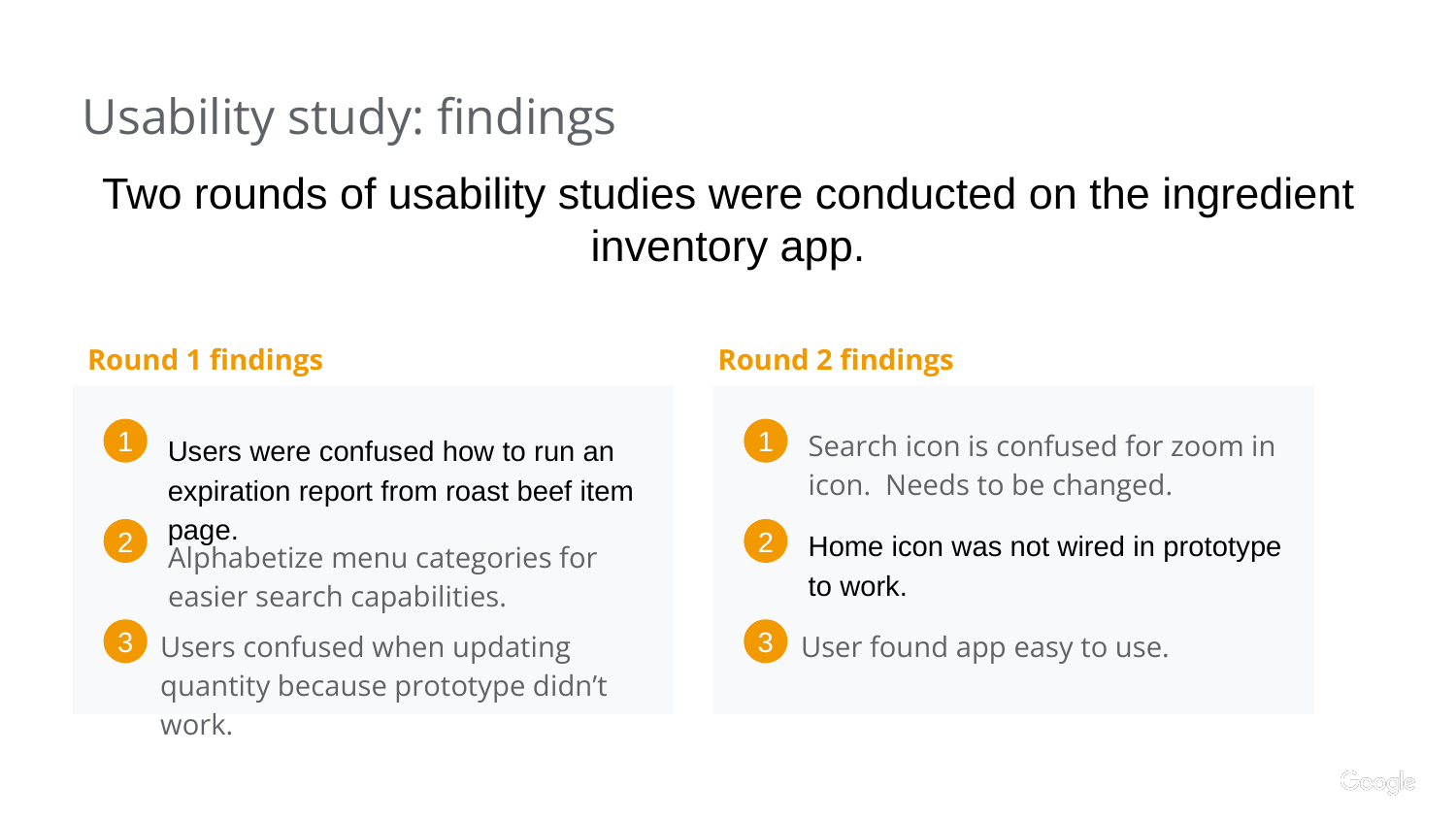

Usability study: findings
# Two rounds of usability studies were conducted on the ingredient inventory app.
Round 1 findings
Round 2 findings

Search icon is confused for zoom in icon.  Needs to be changed.
Users were confused how to run an expiration report from roast beef item page.
1
1
Home icon was not wired in prototype to work.
2
2
Alphabetize menu categories for easier search capabilities.
Users confused when updating quantity because prototype didn’t work.
User found app easy to use.
3
3